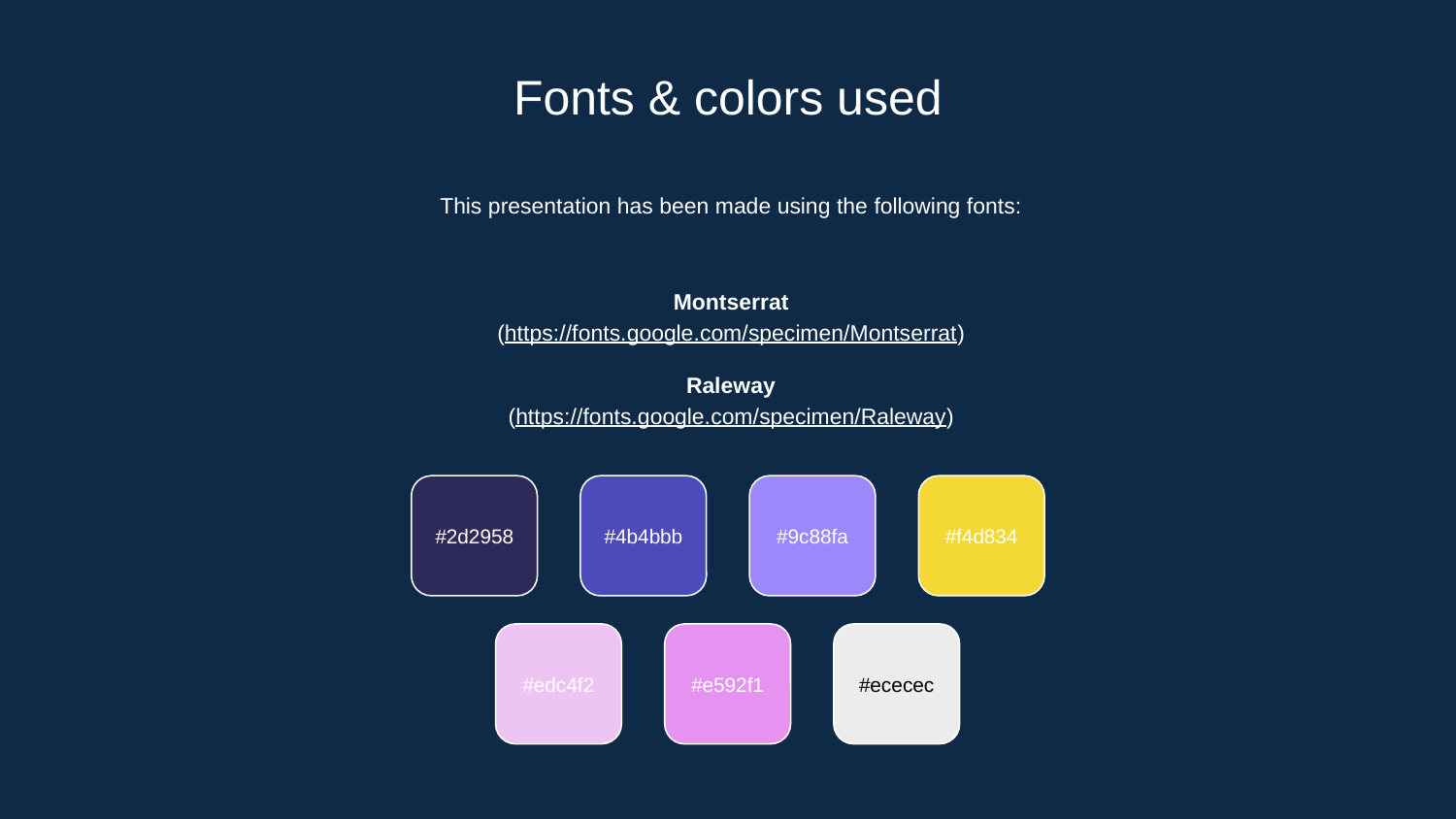

# Fonts & colors used
This presentation has been made using the following fonts:

Montserrat
(https://fonts.google.com/specimen/Montserrat)

Raleway
(https://fonts.google.com/specimen/Raleway)

#2d2958
#4b4bbb
#9c88fa
#f4d834

#edc4f2
#e592f1
#ececec